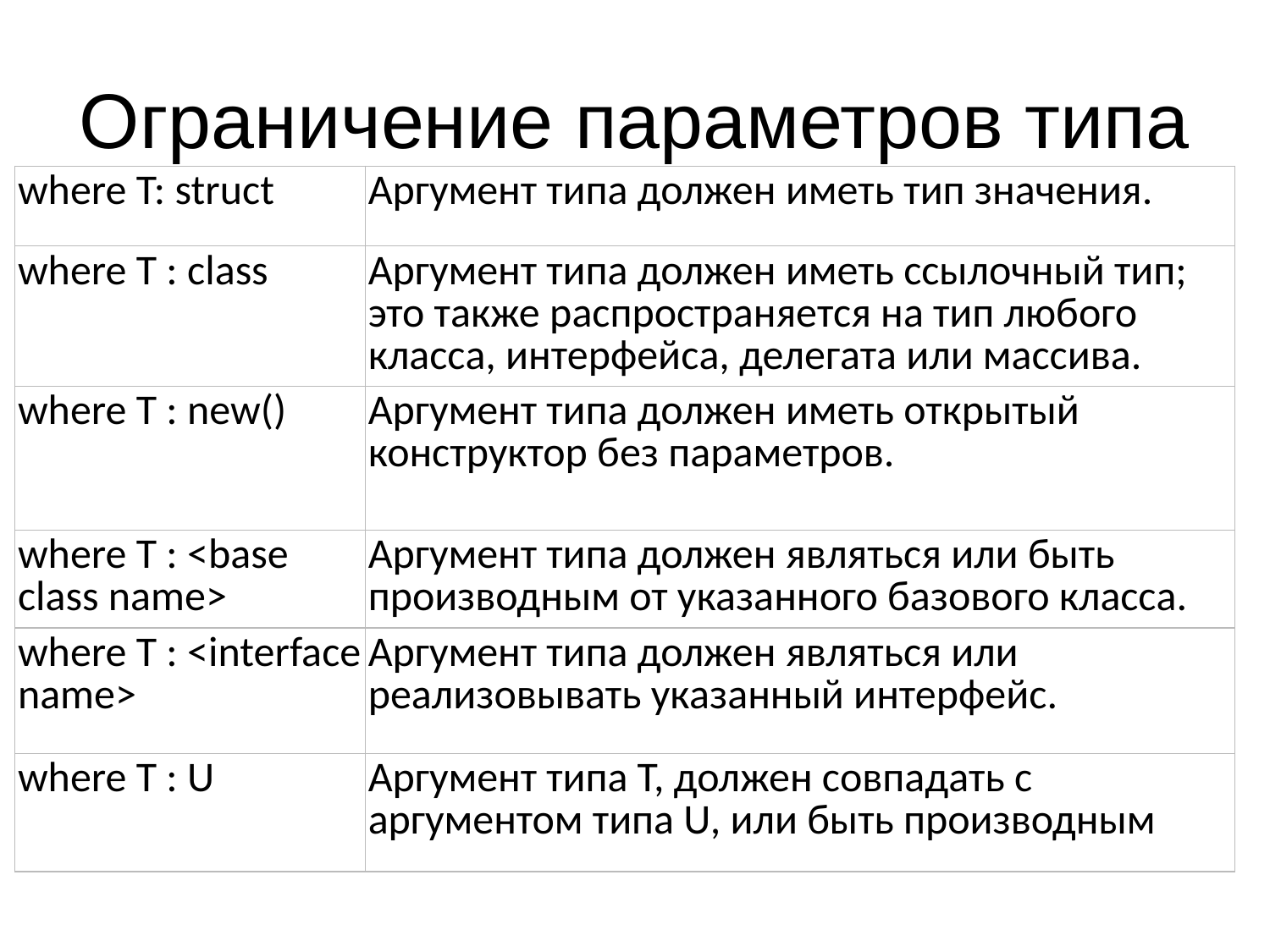

# Ограничение параметров типа
| where T: struct | Аргумент типа должен иметь тип значения. |
| --- | --- |
| where T : class | Аргумент типа должен иметь ссылочный тип; это также распространяется на тип любого класса, интерфейса, делегата или массива. |
| where T : new() | Аргумент типа должен иметь открытый конструктор без параметров. |
| where T : <base class name> | Аргумент типа должен являться или быть производным от указанного базового класса. |
| where T : <interface name> | Аргумент типа должен являться или реализовывать указанный интерфейс. |
| where T : U | Аргумент типа T, должен совпадать с аргументом типа U, или быть производным |